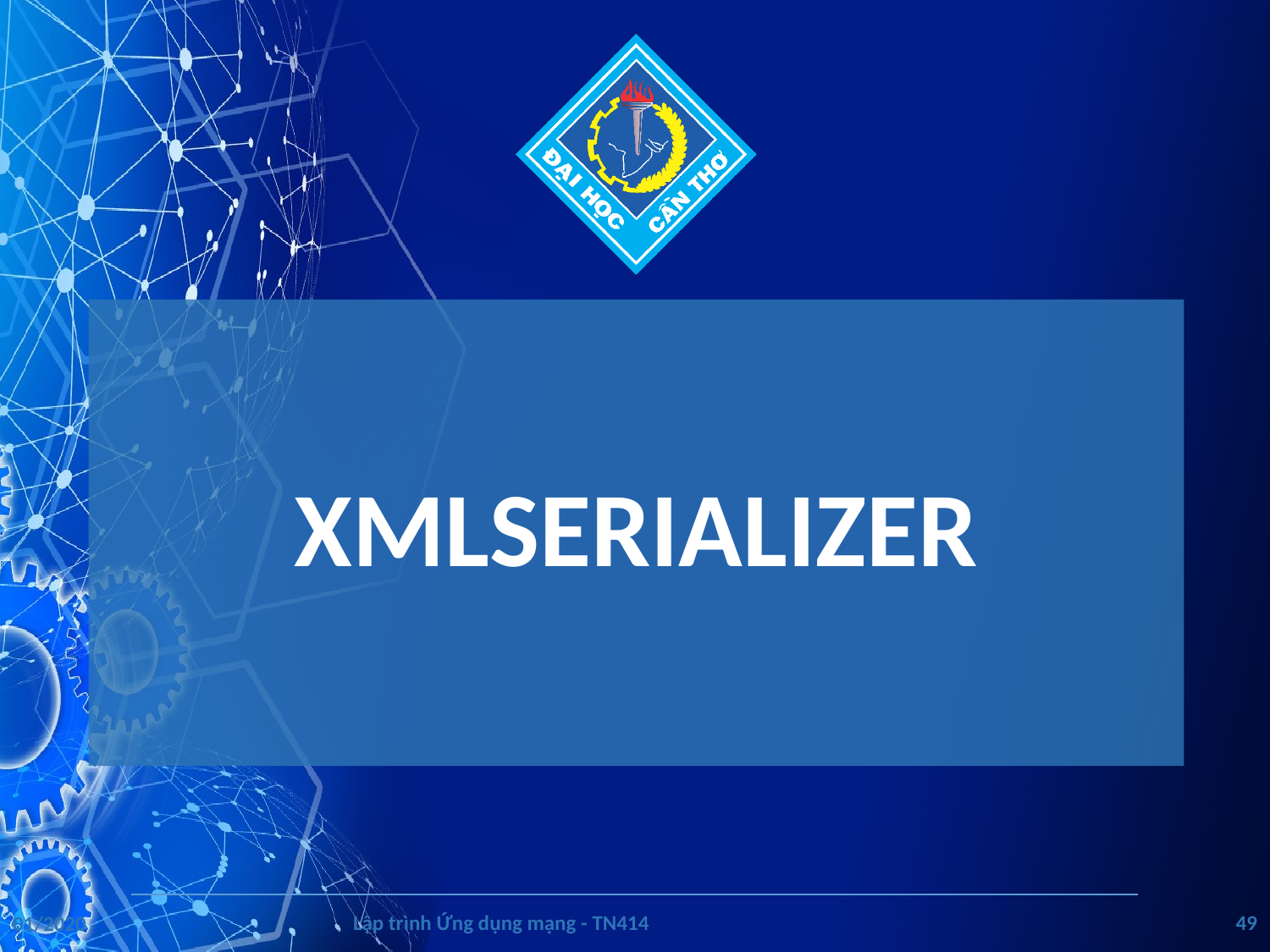

# XMLSERIALIZER
49
Lập trình Ứng dụng mạng - TN414
01/2020